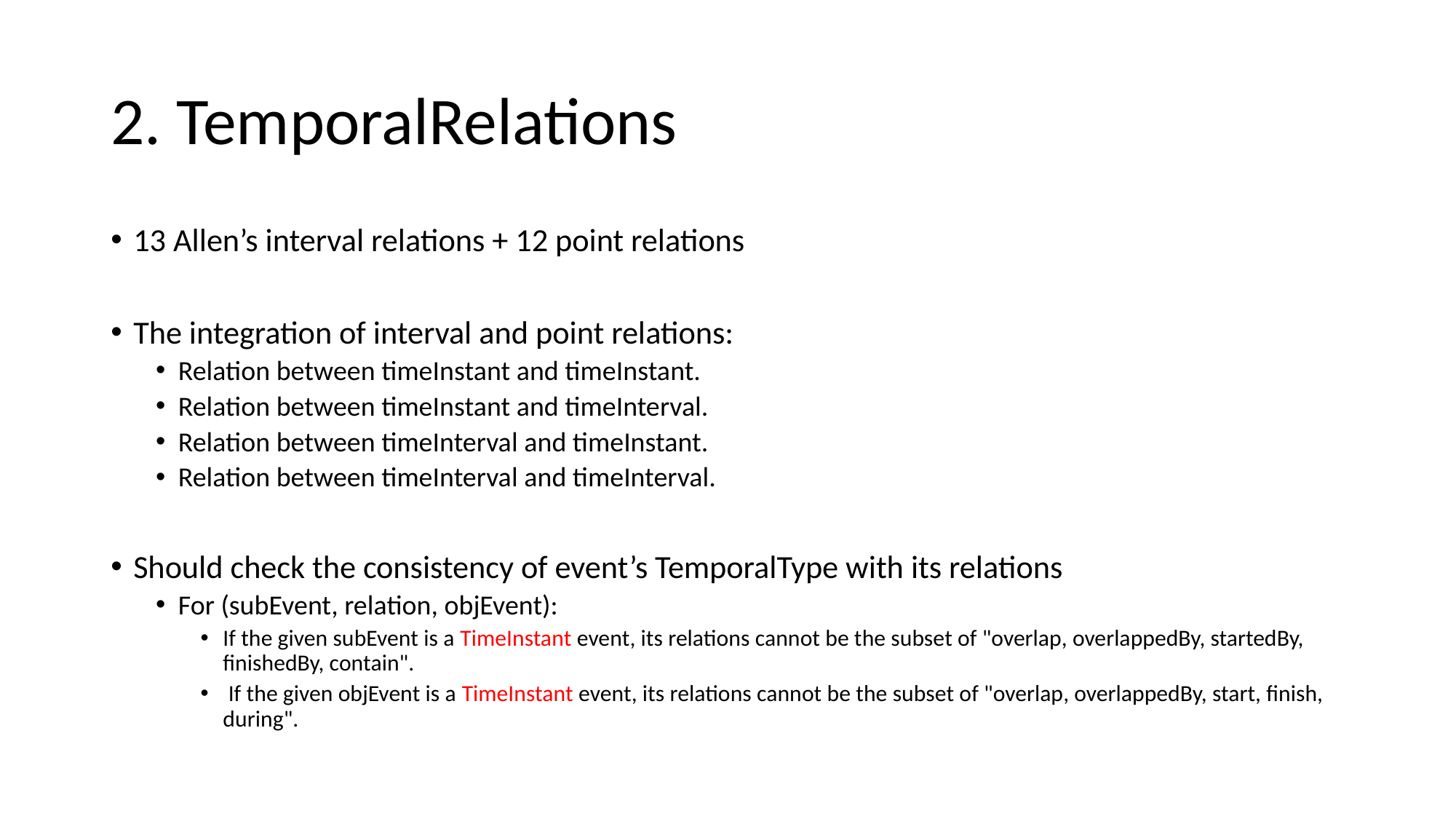

# 2. TemporalRelations
13 Allen’s interval relations + 12 point relations

The integration of interval and point relations:
Relation between timeInstant and timeInstant.
Relation between timeInstant and timeInterval.
Relation between timeInterval and timeInstant.
Relation between timeInterval and timeInterval.

Should check the consistency of event’s TemporalType with its relations
For (subEvent, relation, objEvent):
If the given subEvent is a TimeInstant event, its relations cannot be the subset of "overlap, overlappedBy, startedBy, finishedBy, contain".
 If the given objEvent is a TimeInstant event, its relations cannot be the subset of "overlap, overlappedBy, start, finish, during".